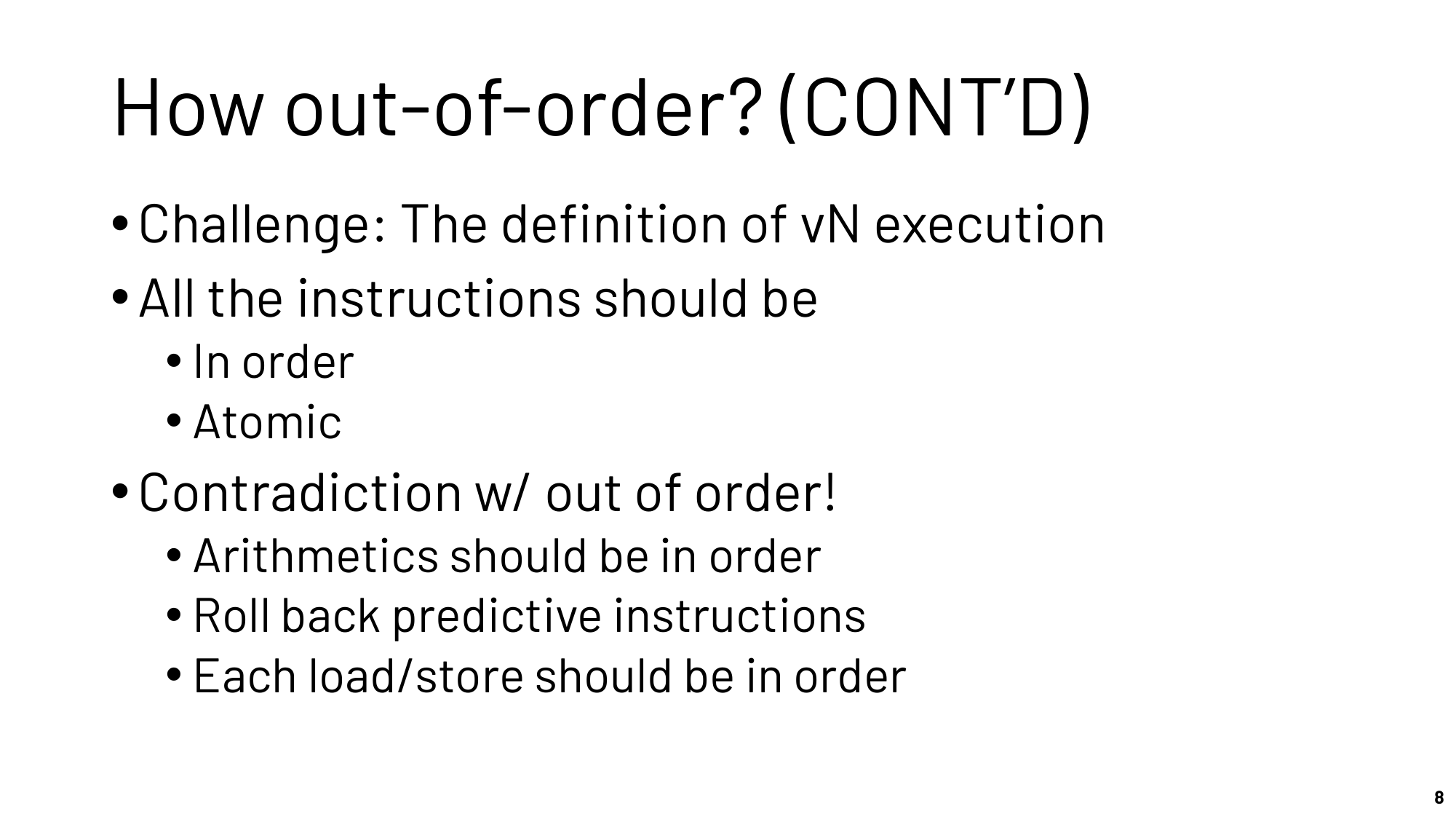

# How out-of-order? (CONT’D)
Challenge: The definition of vN execution
All the instructions should be
In order
Atomic
Contradiction w/ out of order!
Arithmetics should be in order
Roll back predictive instructions
Each load/store should be in order
8